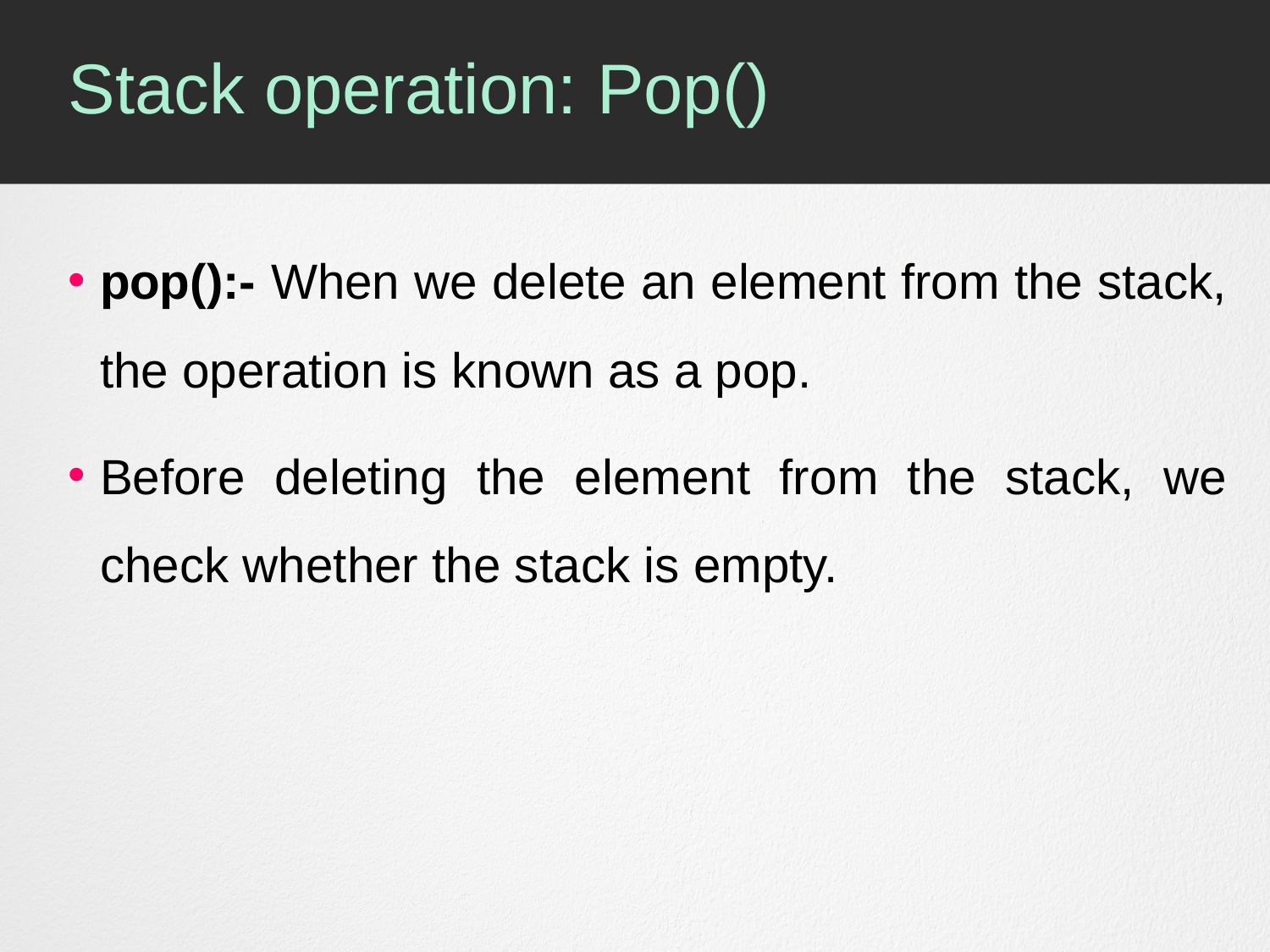

# Stack operation: Pop()
pop():- When we delete an element from the stack, the operation is known as a pop.
Before deleting the element from the stack, we check whether the stack is empty.